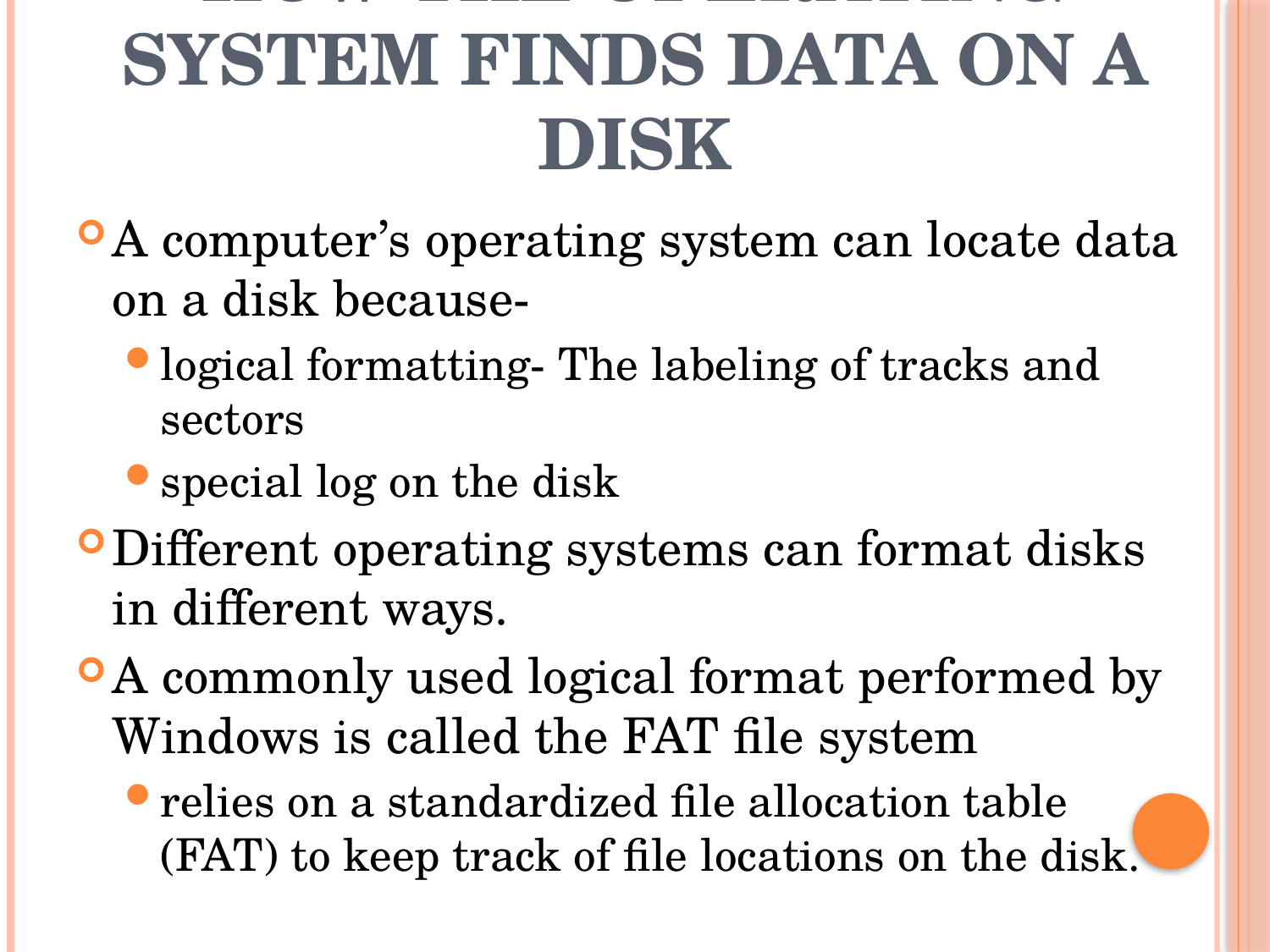

# How the Operating System Finds Data on a Disk
A computer’s operating system can locate data on a disk because-
logical formatting- The labeling of tracks and sectors
special log on the disk
Different operating systems can format disks in different ways.
A commonly used logical format performed by Windows is called the FAT file system
relies on a standardized file allocation table (FAT) to keep track of file locations on the disk.